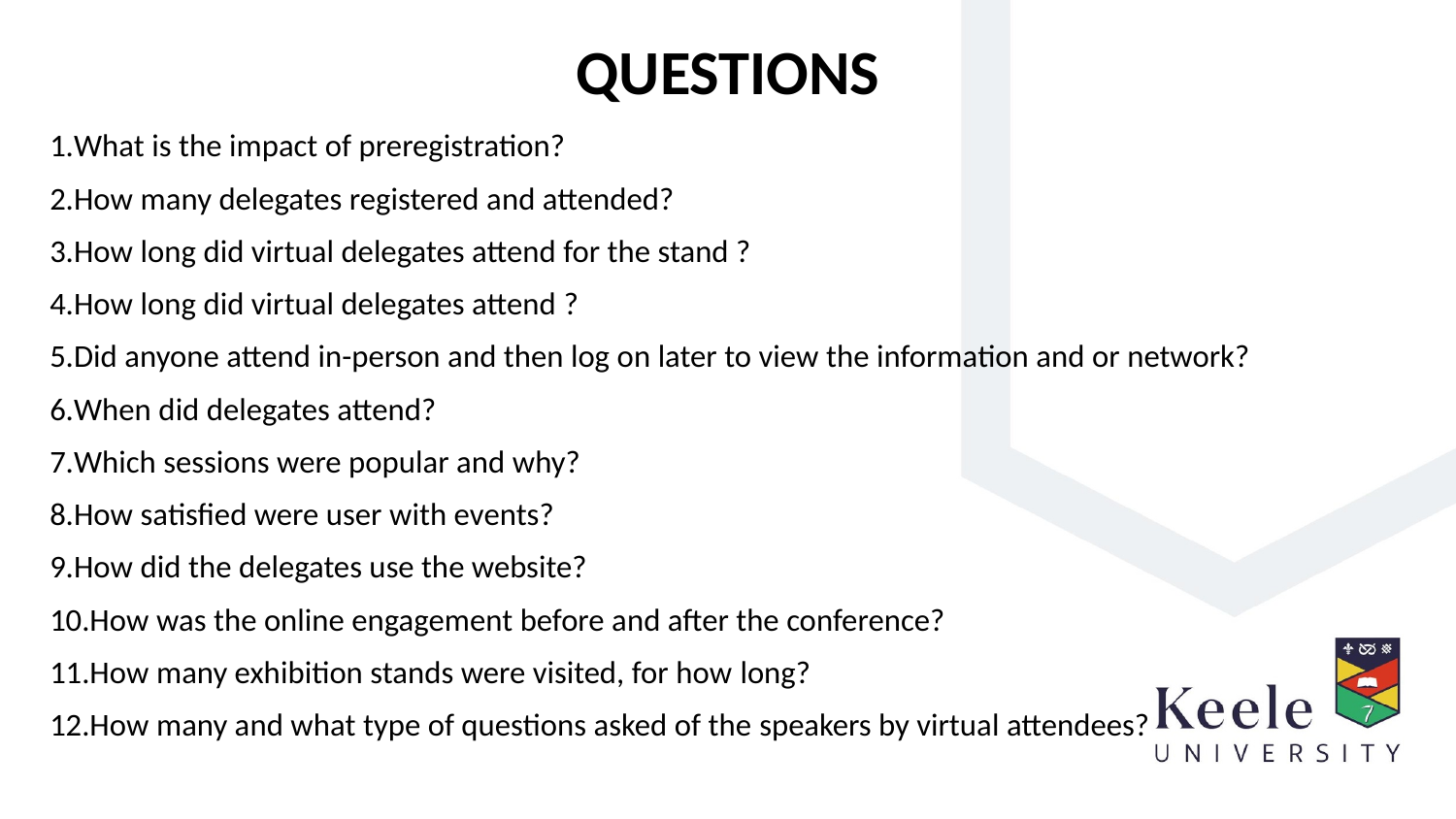

# QUESTIONS
What is the impact of preregistration?
How many delegates registered and attended?
How long did virtual delegates attend for the stand ?
How long did virtual delegates attend ?
Did anyone attend in-person and then log on later to view the information and or network?
When did delegates attend?
Which sessions were popular and why?
How satisfied were user with events?
How did the delegates use the website?
How was the online engagement before and after the conference?
How many exhibition stands were visited, for how long?
How many and what type of questions asked of the speakers by virtual attendees?